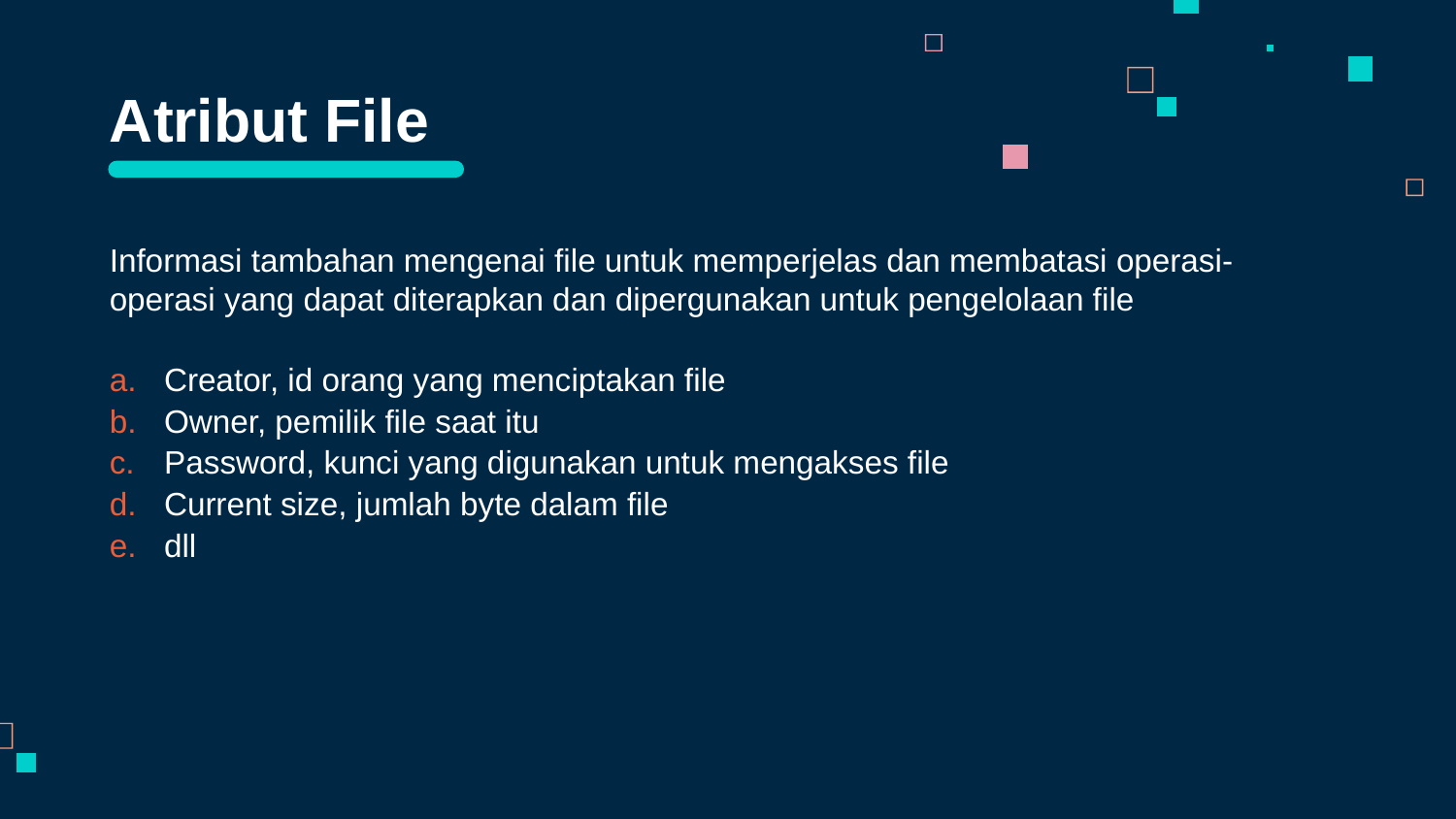

# Atribut File

Informasi tambahan mengenai file untuk memperjelas dan membatasi operasi-operasi yang dapat diterapkan dan dipergunakan untuk pengelolaan file

Creator, id orang yang menciptakan file
Owner, pemilik file saat itu
Password, kunci yang digunakan untuk mengakses file
Current size, jumlah byte dalam file
dll